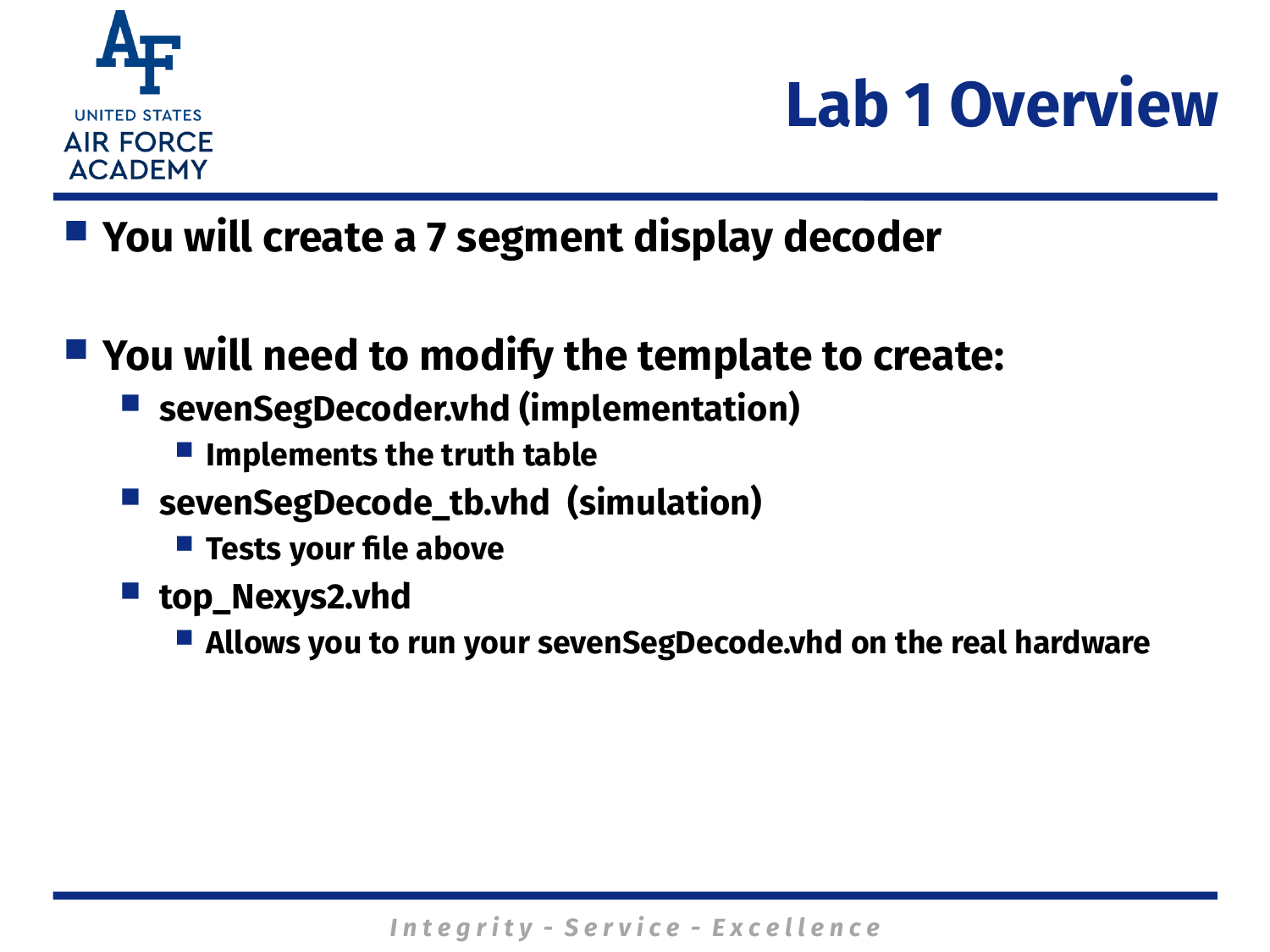

# Lab 1 Overview
You will create a 7 segment display decoder

You will need to modify the template to create:
sevenSegDecoder.vhd (implementation)
Implements the truth table
sevenSegDecode_tb.vhd  (simulation)
Tests your file above
top_Nexys2.vhd
Allows you to run your sevenSegDecode.vhd on the real hardware